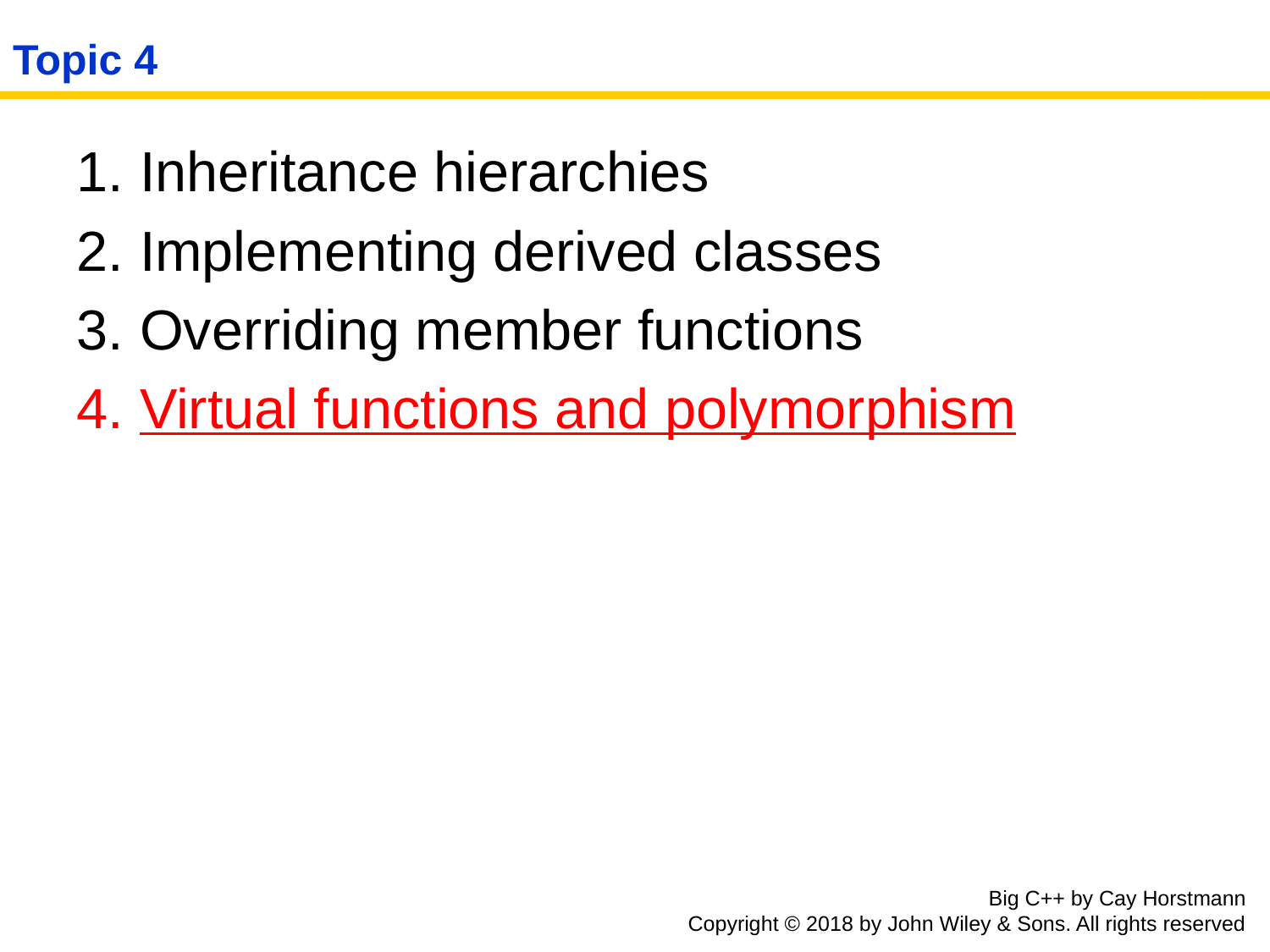

# Topic 4
Inheritance hierarchies
Implementing derived classes
Overriding member functions
Virtual functions and polymorphism
Big C++ by Cay Horstmann
Copyright © 2018 by John Wiley & Sons. All rights reserved